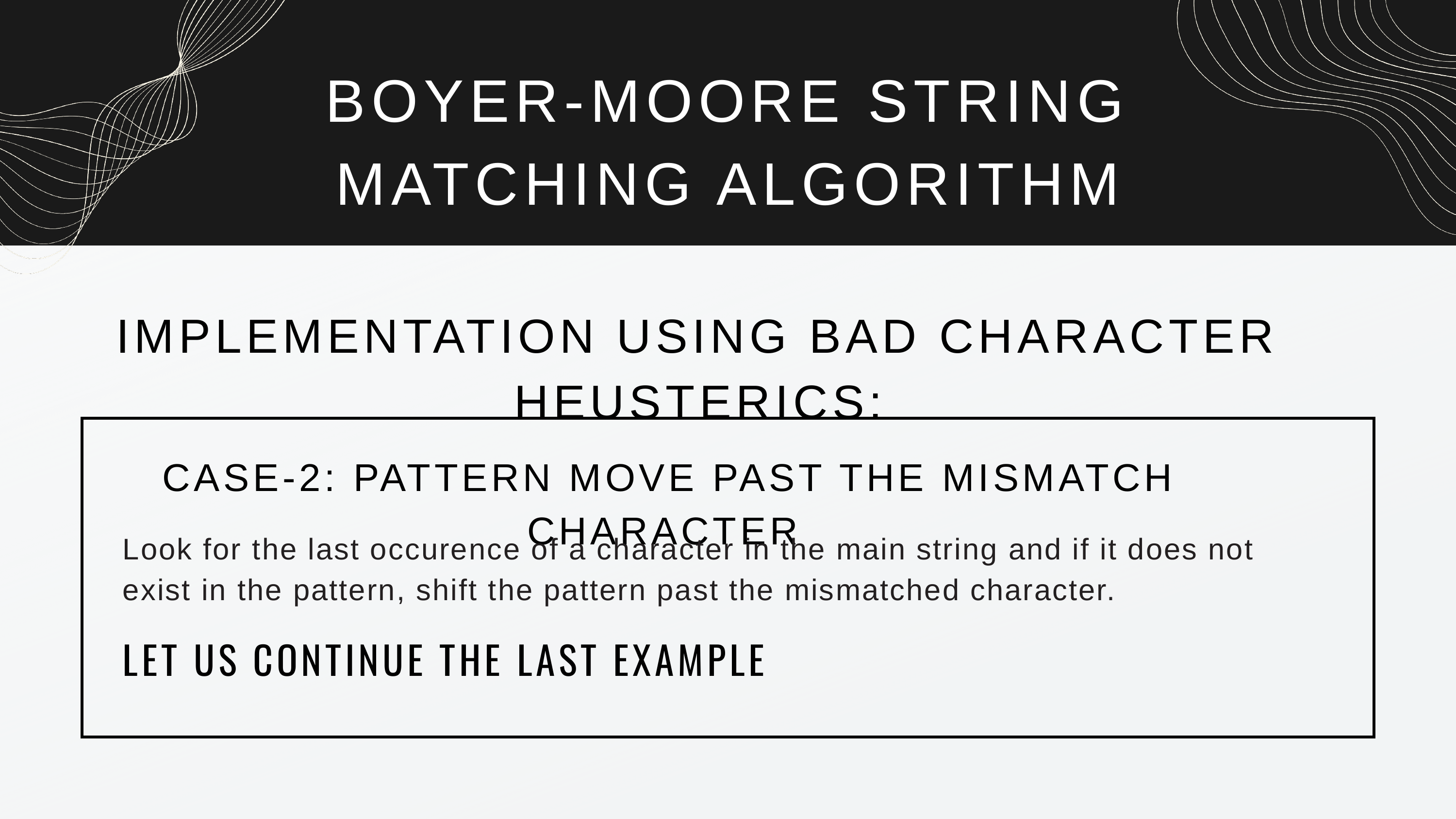

BOYER-MOORE STRING MATCHING ALGORITHM
IMPLEMENTATION USING BAD CHARACTER HEUSTERICS:

CASE-2: PATTERN MOVE PAST THE MISMATCH CHARACTER

Look for the last occurence of a character in the main string and if it does not exist in the pattern, shift the pattern past the mismatched character.
LET US CONTINUE THE LAST EXAMPLE